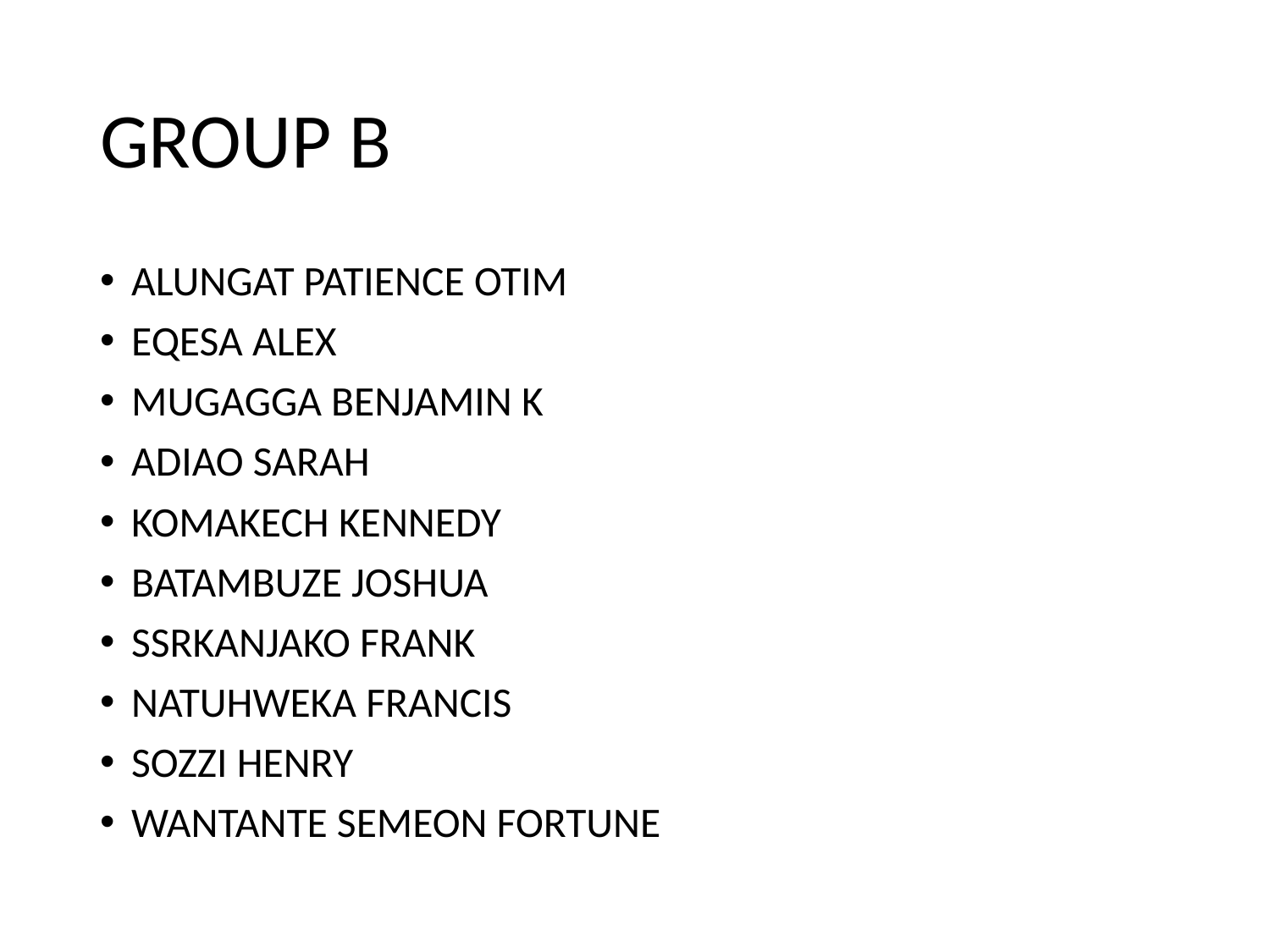

# GROUP B
ALUNGAT PATIENCE OTIM
EQESA ALEX
MUGAGGA BENJAMIN K
ADIAO SARAH
KOMAKECH KENNEDY
BATAMBUZE JOSHUA
SSRKANJAKO FRANK
NATUHWEKA FRANCIS
SOZZI HENRY
WANTANTE SEMEON FORTUNE